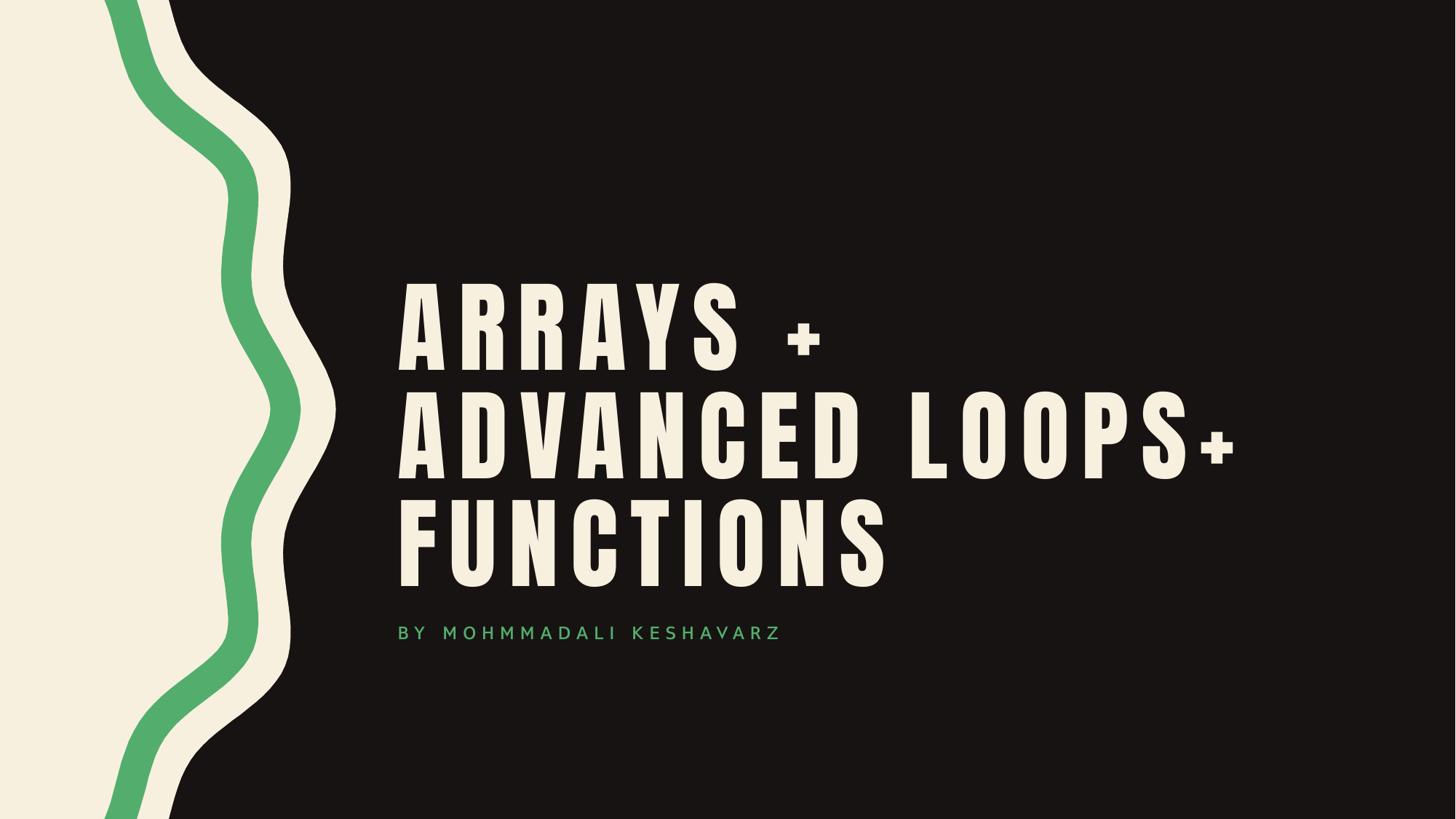

# Arrays + advanced loops+ functions
By Mohmmadali keshavarz